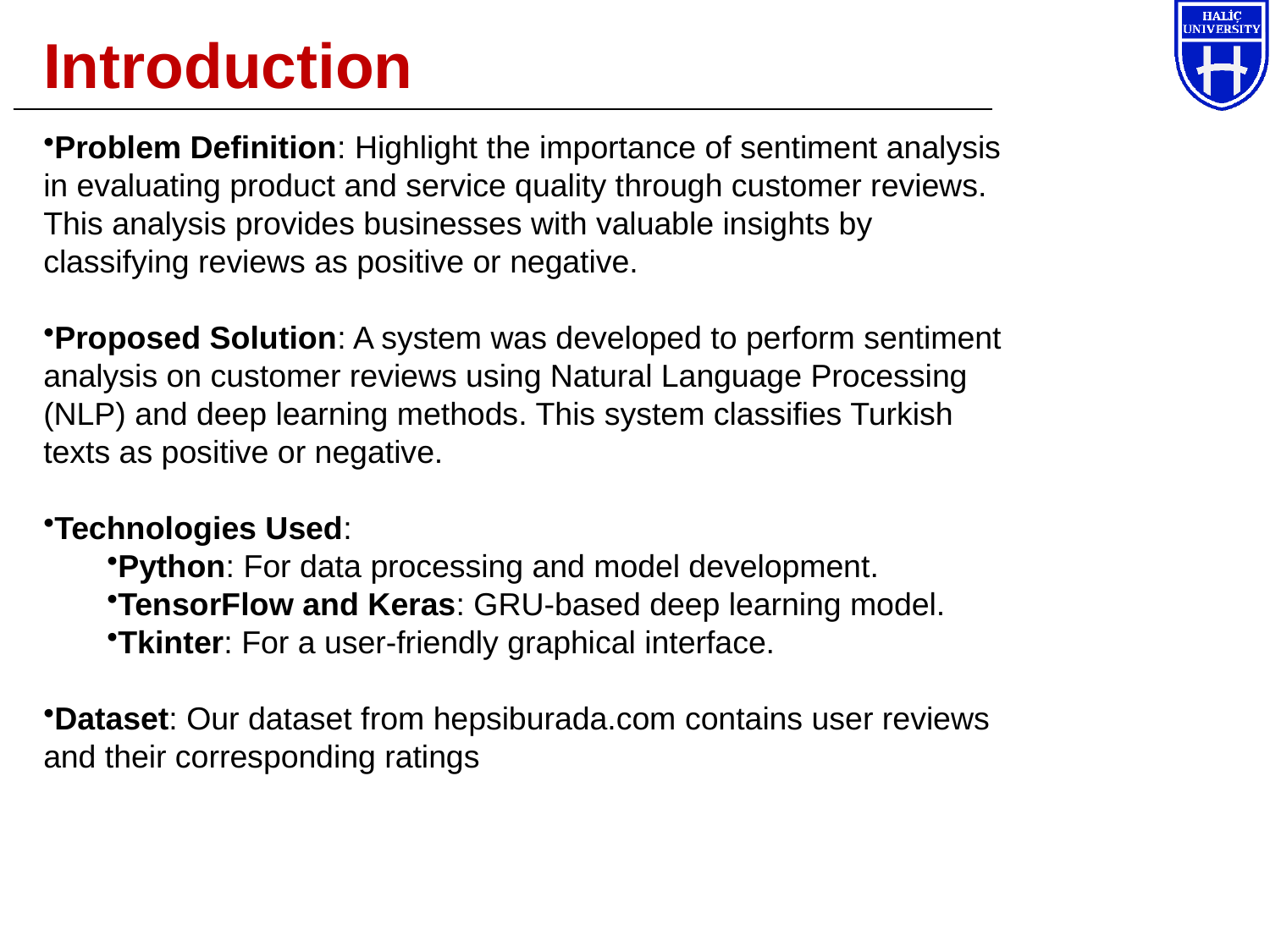

Introduction
Problem Definition: Highlight the importance of sentiment analysis in evaluating product and service quality through customer reviews. This analysis provides businesses with valuable insights by classifying reviews as positive or negative.

Proposed Solution: A system was developed to perform sentiment analysis on customer reviews using Natural Language Processing (NLP) and deep learning methods. This system classifies Turkish texts as positive or negative.

Technologies Used:
Python: For data processing and model development.
TensorFlow and Keras: GRU-based deep learning model.
Tkinter: For a user-friendly graphical interface.

Dataset: Our dataset from hepsiburada.com contains user reviews and their corresponding ratings